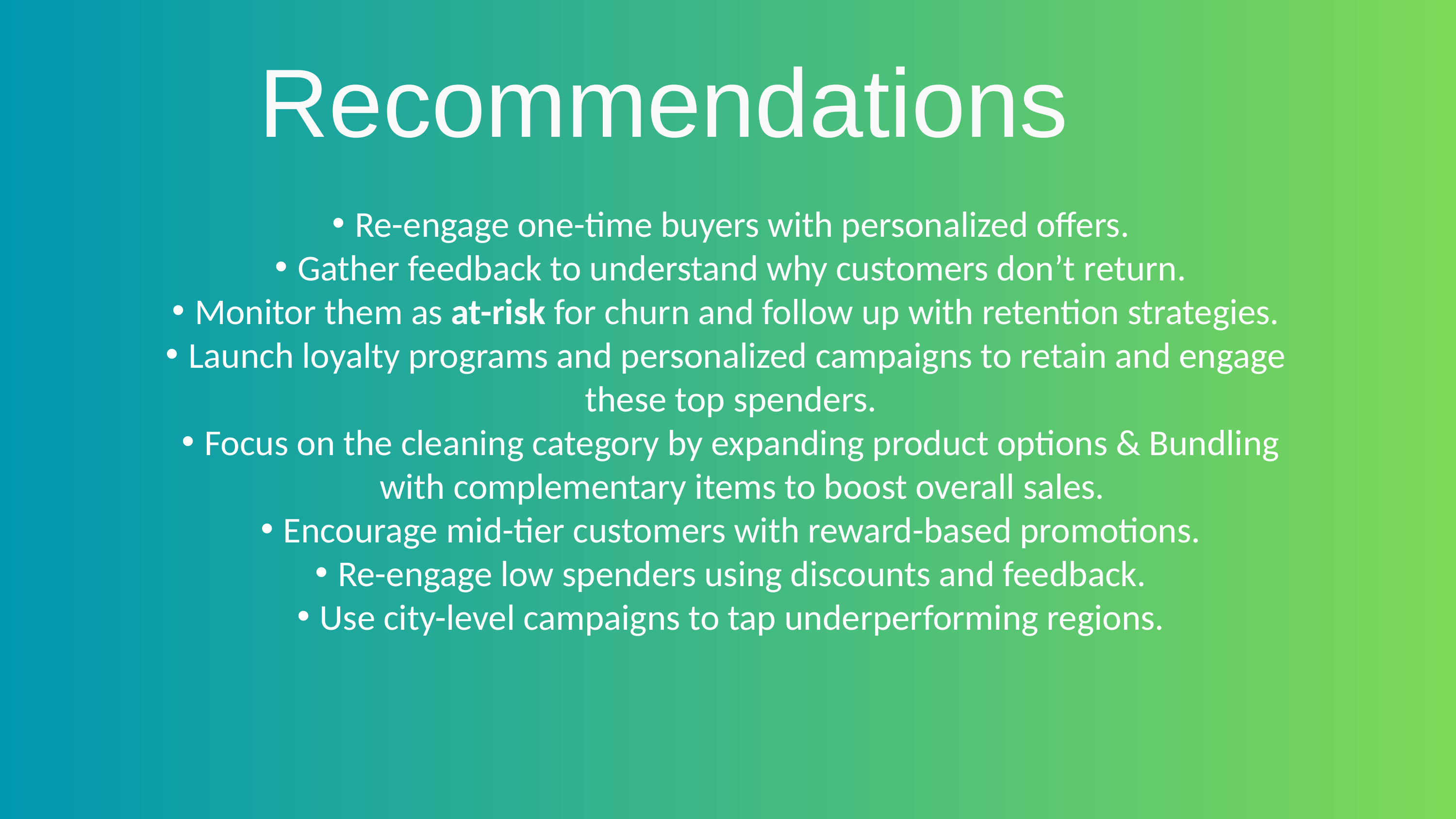

Recommendations
Re-engage one-time buyers with personalized offers.
Gather feedback to understand why customers don’t return.
Monitor them as at-risk for churn and follow up with retention strategies.
Launch loyalty programs and personalized campaigns to retain and engage these top spenders.
Focus on the cleaning category by expanding product options & Bundling with complementary items to boost overall sales.
Encourage mid-tier customers with reward-based promotions.
Re-engage low spenders using discounts and feedback.
Use city-level campaigns to tap underperforming regions.